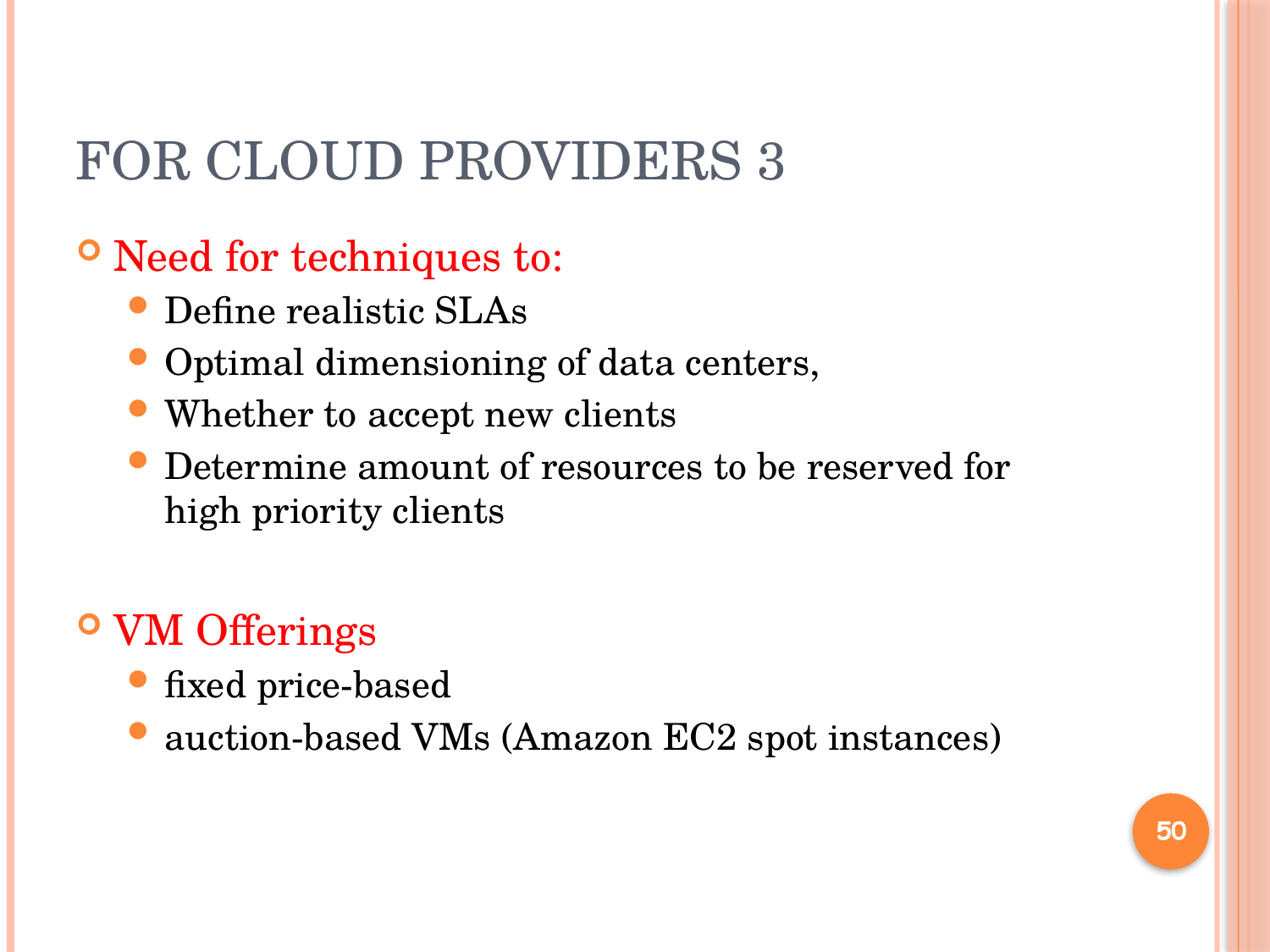

# For Cloud Providers 3
Need for techniques to:
Define realistic SLAs
Optimal dimensioning of data centers,
Whether to accept new clients
Determine amount of resources to be reserved for high priority clients

VM Offerings
fixed price-based
auction-based VMs (Amazon EC2 spot instances)

50